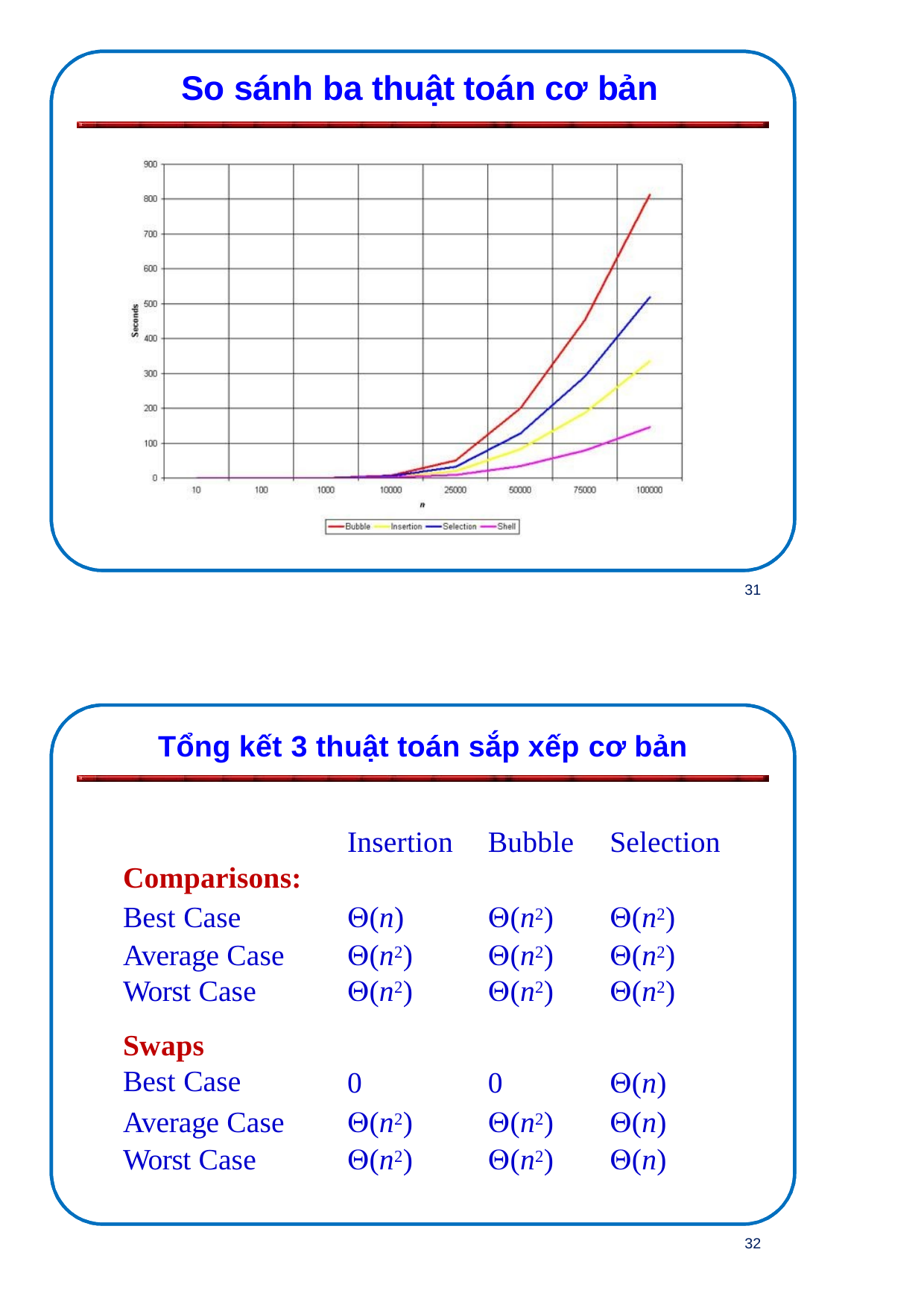

So sánh ba thuật toán cơ bản

31

Tổng kết 3 thuật toán sắp xếp cơ bản
| Comparisons: | Insertion | Bubble | Selection |
| --- | --- | --- | --- |
| Best Case | Θ(n) | Θ(n2) | Θ(n2) |
| Average Case | Θ(n2) | Θ(n2) | Θ(n2) |
| Worst Case | Θ(n2) | Θ(n2) | Θ(n2) |
| Swaps Best Case | 0 | 0 | Θ(n) |
| Average Case | Θ(n2) | Θ(n2) | Θ(n) |
| Worst Case | Θ(n2) | Θ(n2) | Θ(n) |
32